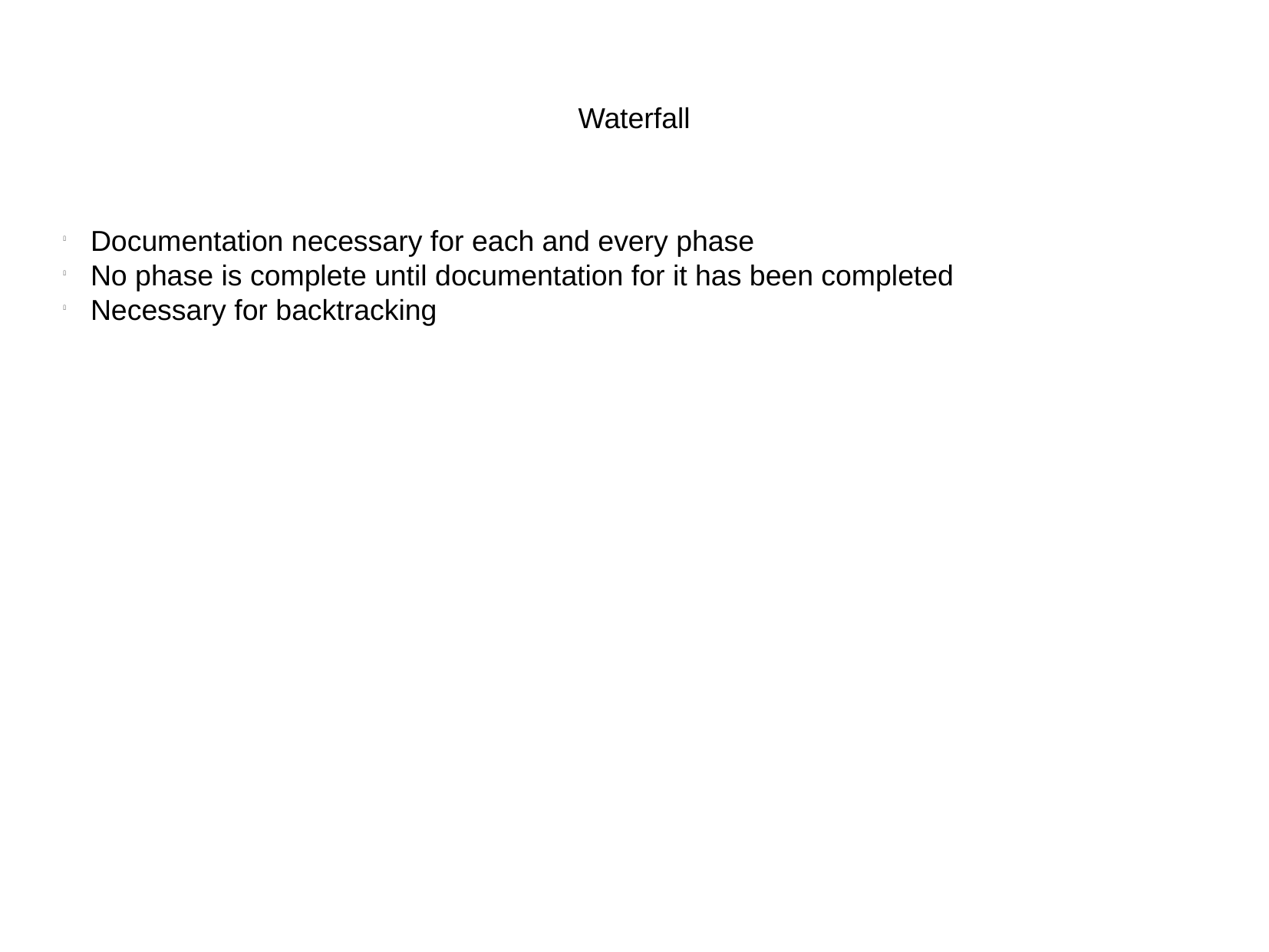

Waterfall
Documentation necessary for each and every phase
No phase is complete until documentation for it has been completed
Necessary for backtracking